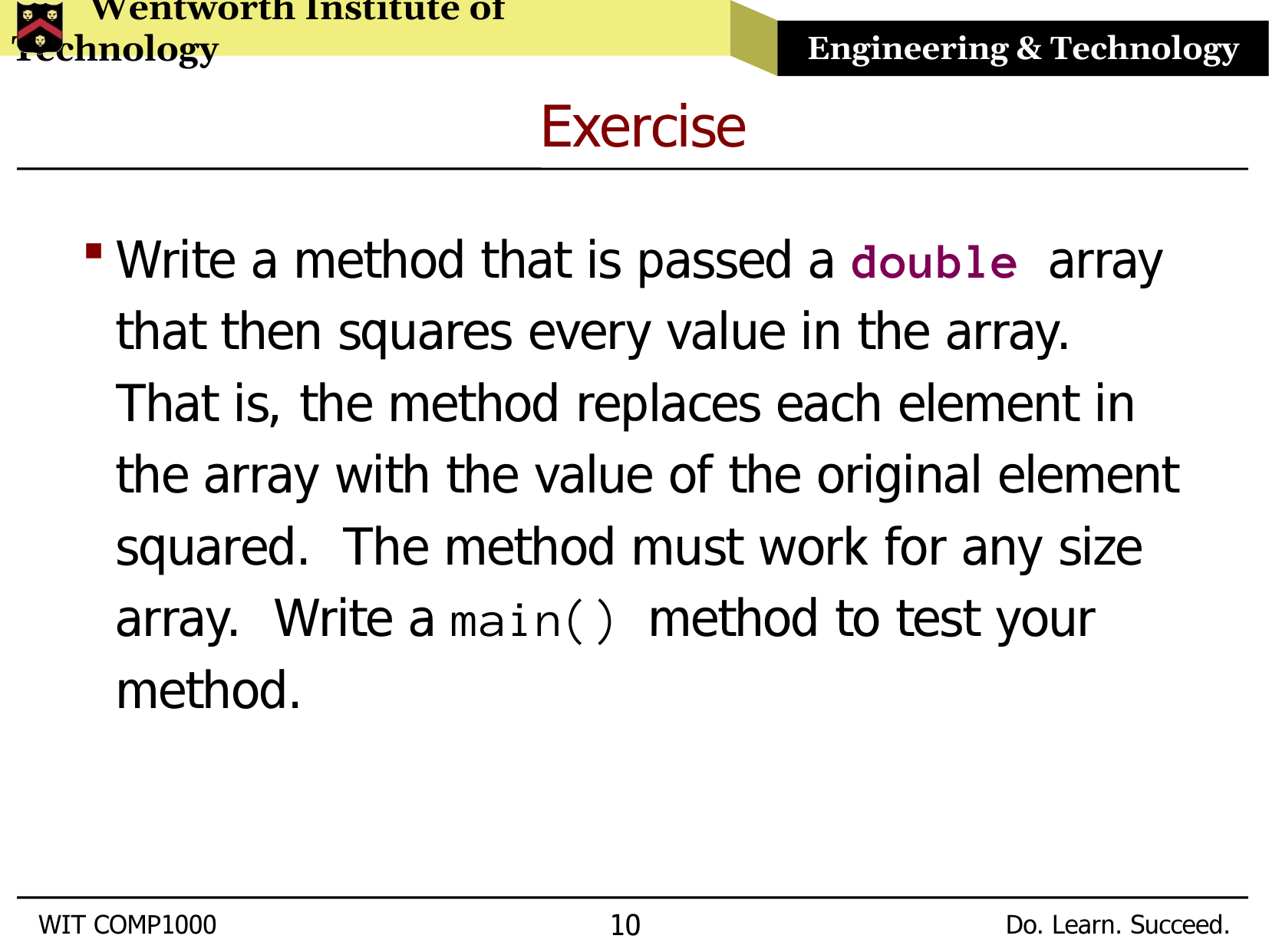

# Exercise
Write a method that is passed a double array that then squares every value in the array.  That is, the method replaces each element in the array with the value of the original element squared.  The method must work for any size array.  Write a main() method to test your method.